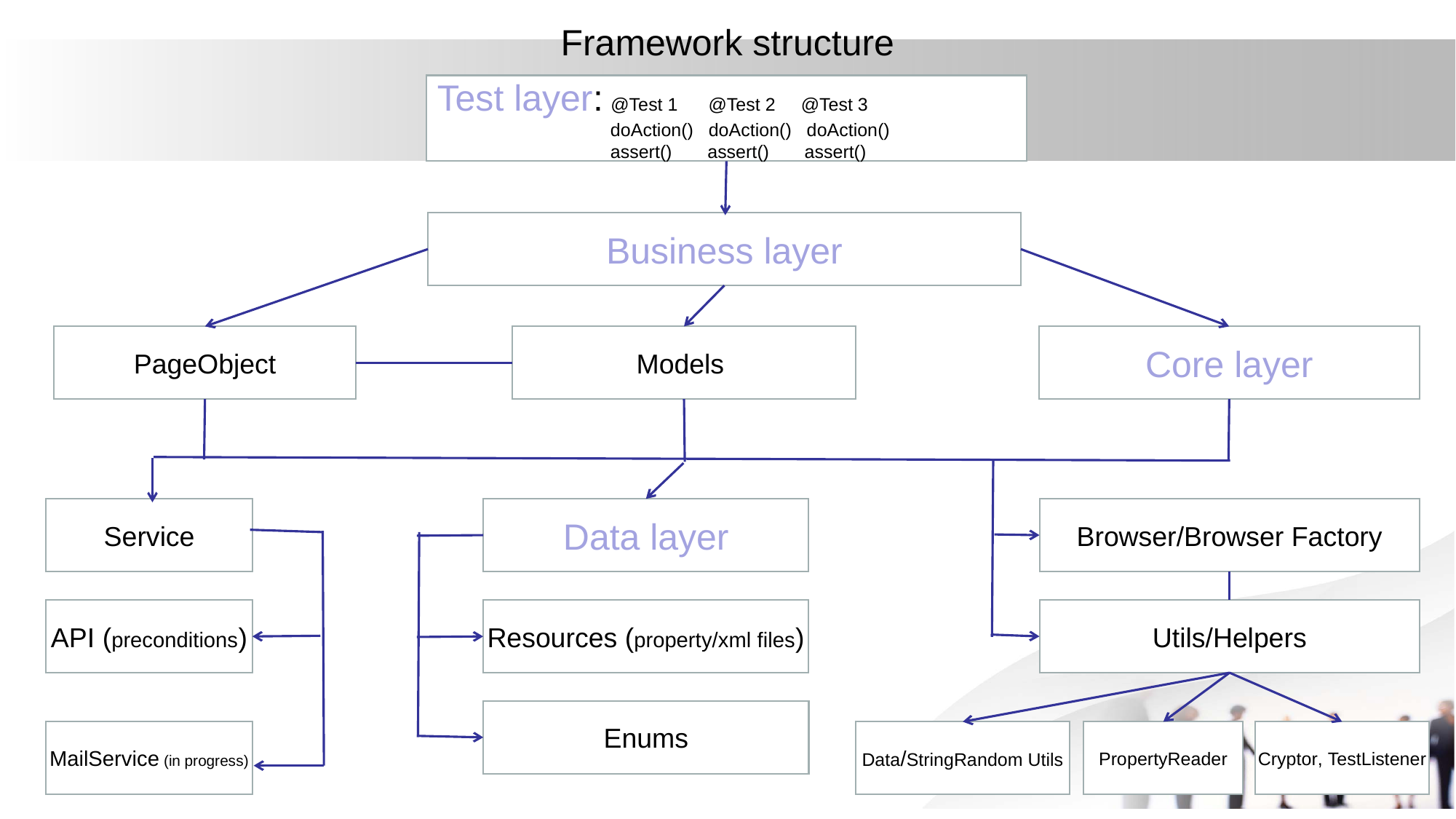

# Framework structure
Test layer: @Test 1      @Test 2     @Test 3
                                  doAction()   doAction()   doAction()
                                  assert()       assert()       assert()
Business layer
PageObject
Models
Core layer
Service
Data layer
Browser/Browser Factory
API (preconditions)
Resources (property/xml files)
Utils/Helpers
Enums
MailService (in progress)
Data/StringRandom Utils
PropertyReader
Cryptor, TestListener